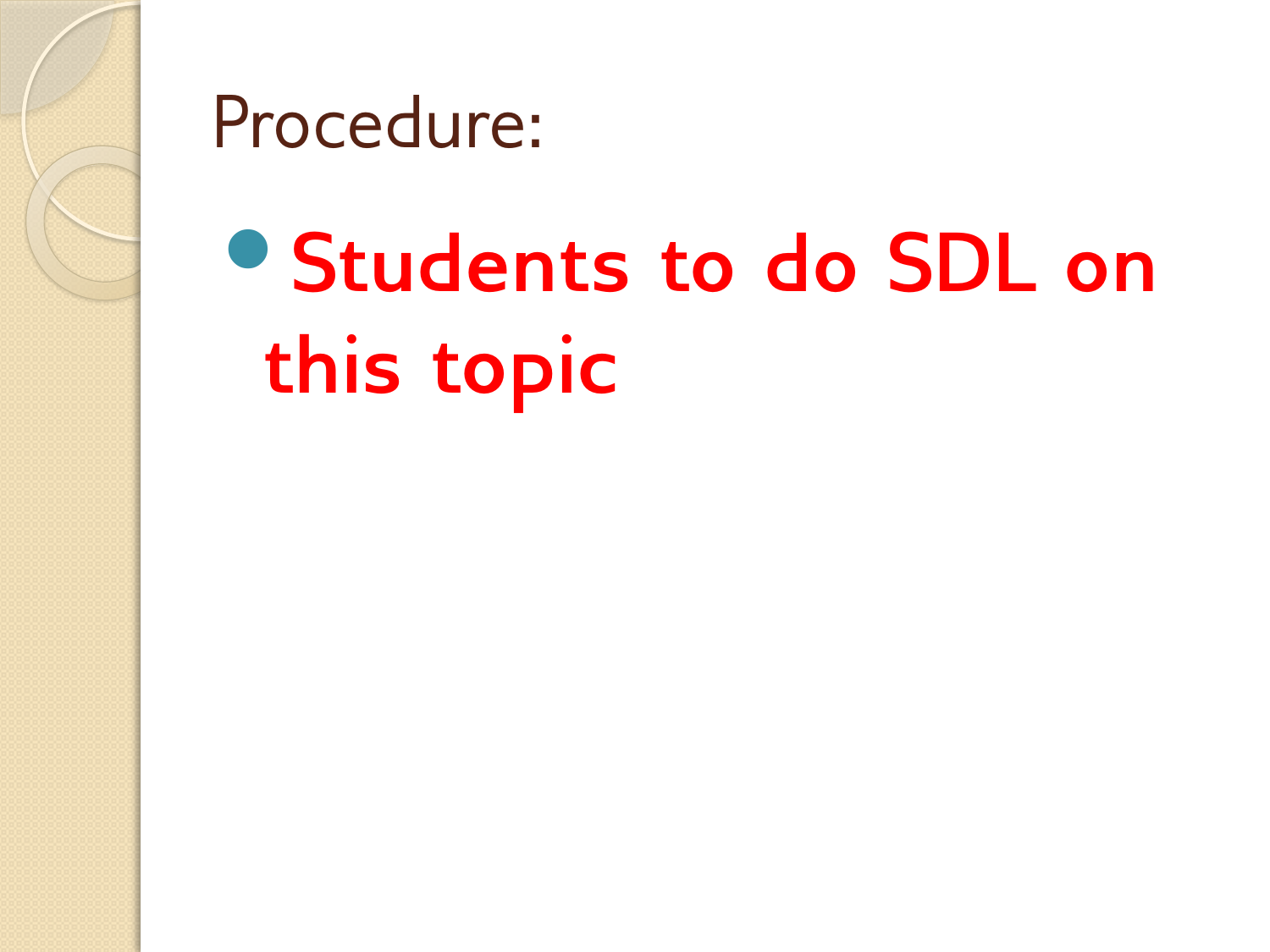

# Procedure:
Students to do SDL on this topic